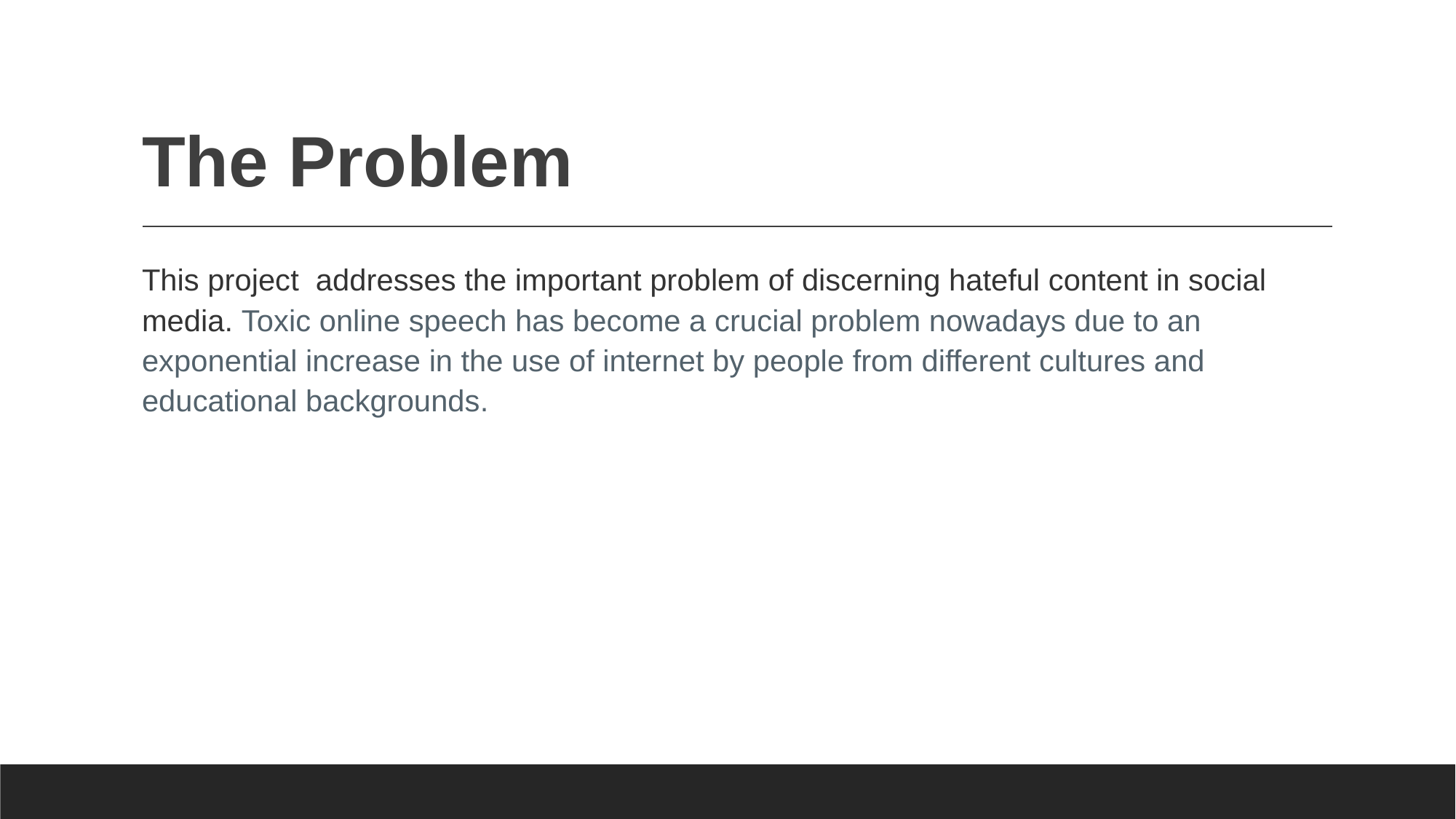

# The Problem
This project  addresses the important problem of discerning hateful content in social media. Toxic online speech has become a crucial problem nowadays due to an exponential increase in the use of internet by people from different cultures and educational backgrounds.